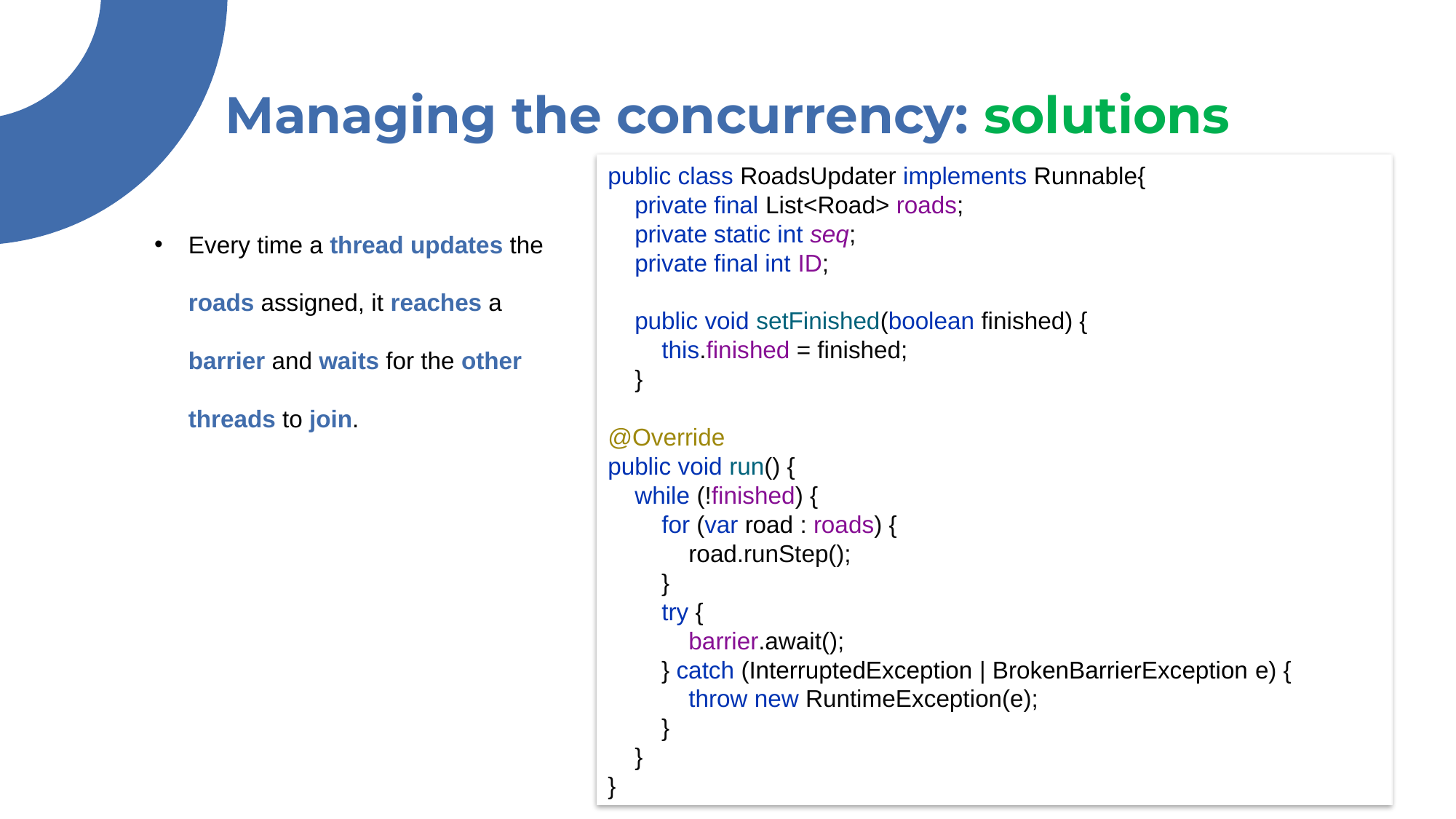

# Managing the concurrency: solutions
public class RoadsUpdater implements Runnable{
    private final List<Road> roads;
    private static int seq;
    private final int ID;
    public void setFinished(boolean finished) {
        this.finished = finished;
    }

@Override
public void run() {
    while (!finished) {
        for (var road : roads) {
            road.runStep();
        }
        try {
            barrier.await();
        } catch (InterruptedException | BrokenBarrierException e) {
            throw new RuntimeException(e);
        }
    }
}
Every time a thread updates the roads assigned, it reaches a barrier and waits for the other threads to join.